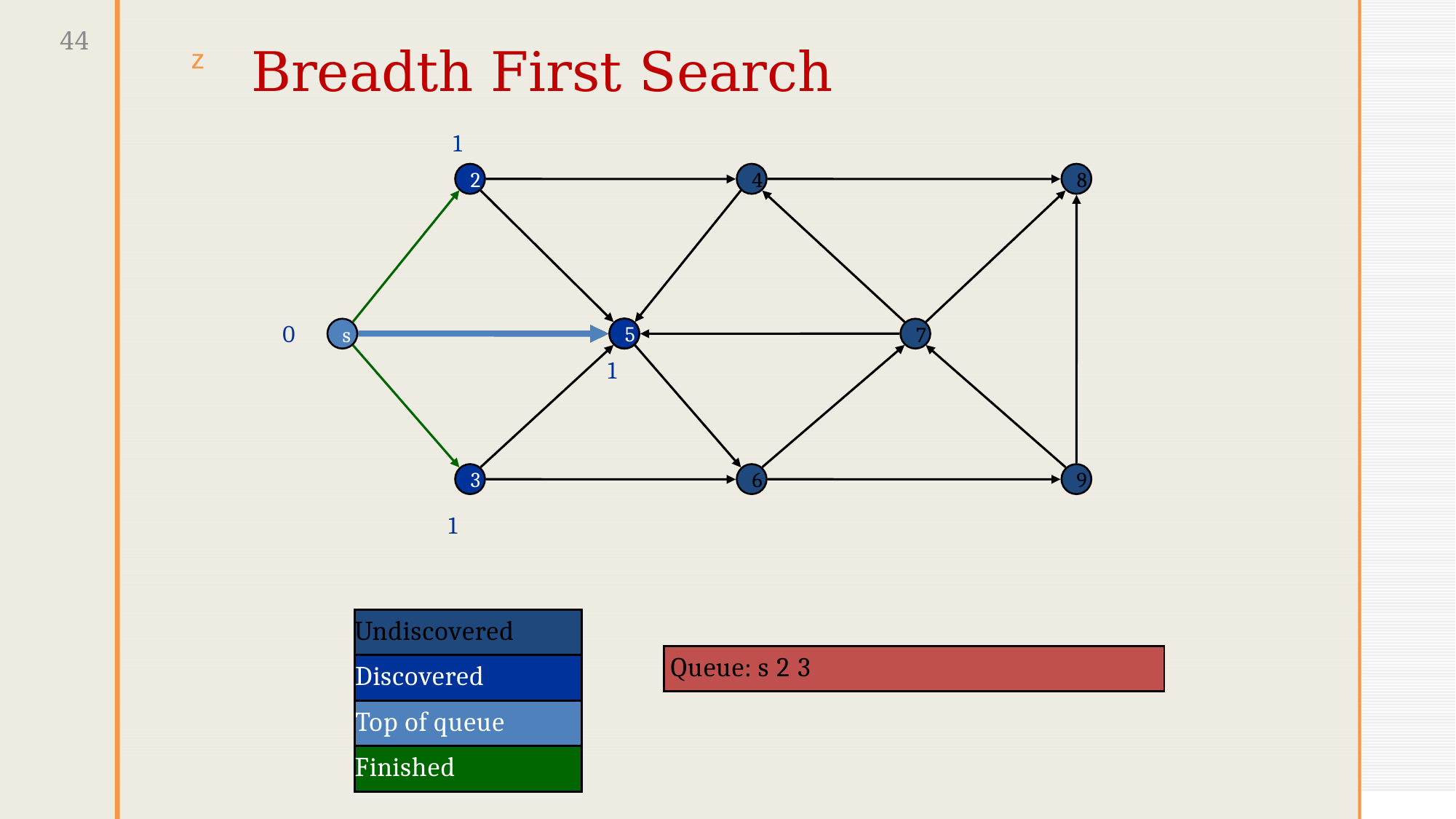

44
Breadth First Search
1
2
4
8

0
5
s
5
7

1
3
6
9

1
Undiscovered
 Queue: s 2 3
Discovered
Top of queue
Finished